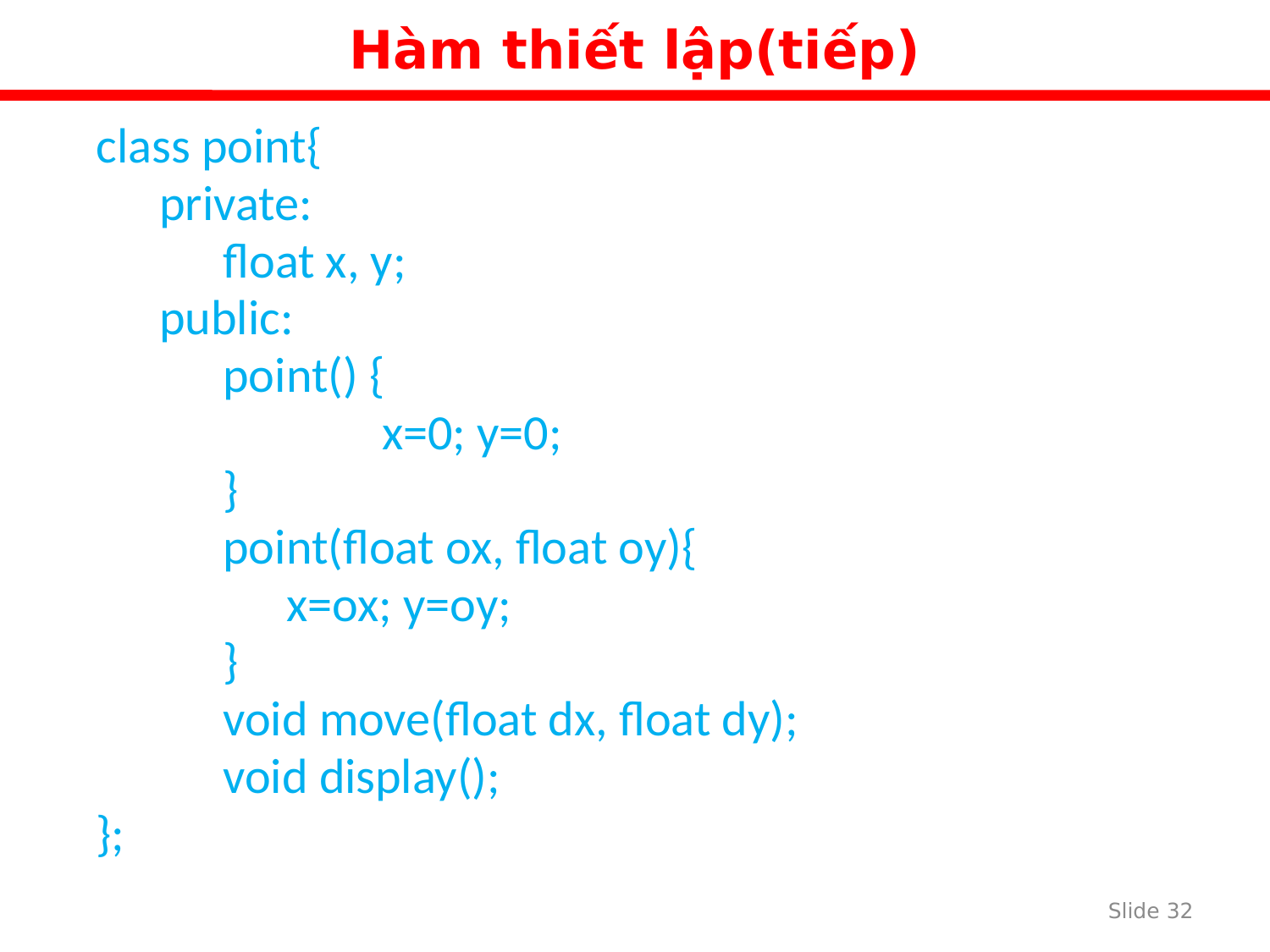

Hàm thiết lập(tiếp)

class point{
private:
float x, y;
public:
point() {
		x=0; y=0;
}
point(float ox, float oy){
x=ox; y=oy;
}
void move(float dx, float dy);
void display();
};
Slide 32